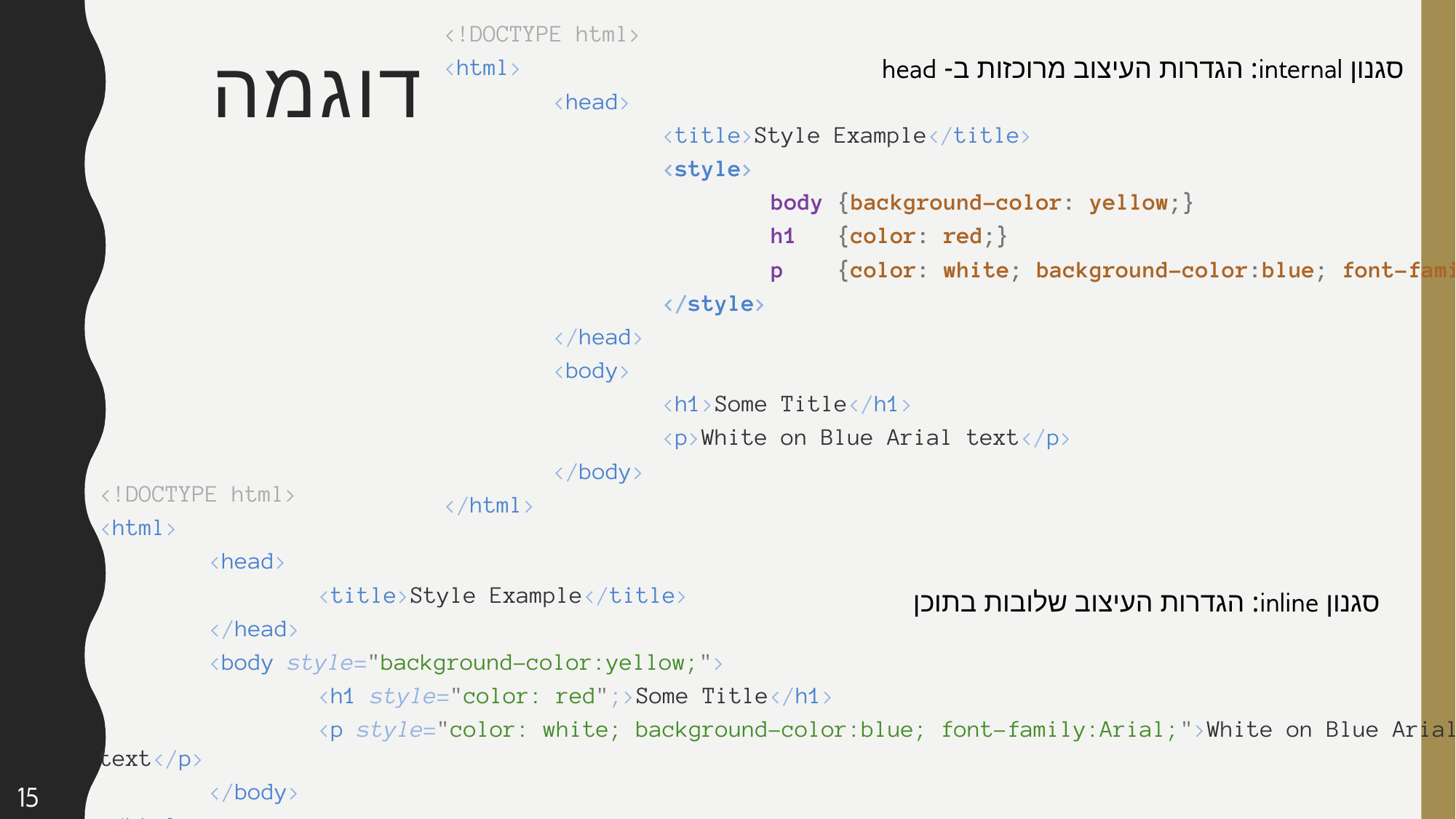

<!DOCTYPE html>
<html>
	<head>
		<title>Style Example</title>
		<style>
			body {background-color: yellow;}
			h1   {color: red;}
			p    {color: white; background-color:blue; font-family:Arial;}
		</style>
	</head>
	<body>
		<h1>Some Title</h1>
		<p>White on Blue Arial text</p>
	</body>
</html>

# דוגמה
סגנון internal: הגדרות העיצוב מרוכזות ב- head
<!DOCTYPE html>
<html>
	<head>
		<title>Style Example</title>
	</head>
	<body style="background-color:yellow;">
		<h1 style="color: red";>Some Title</h1>
		<p style="color: white; background-color:blue; font-family:Arial;">White on Blue Arial text</p>
	</body>
</html>
סגנון inline: הגדרות העיצוב שלובות בתוכן